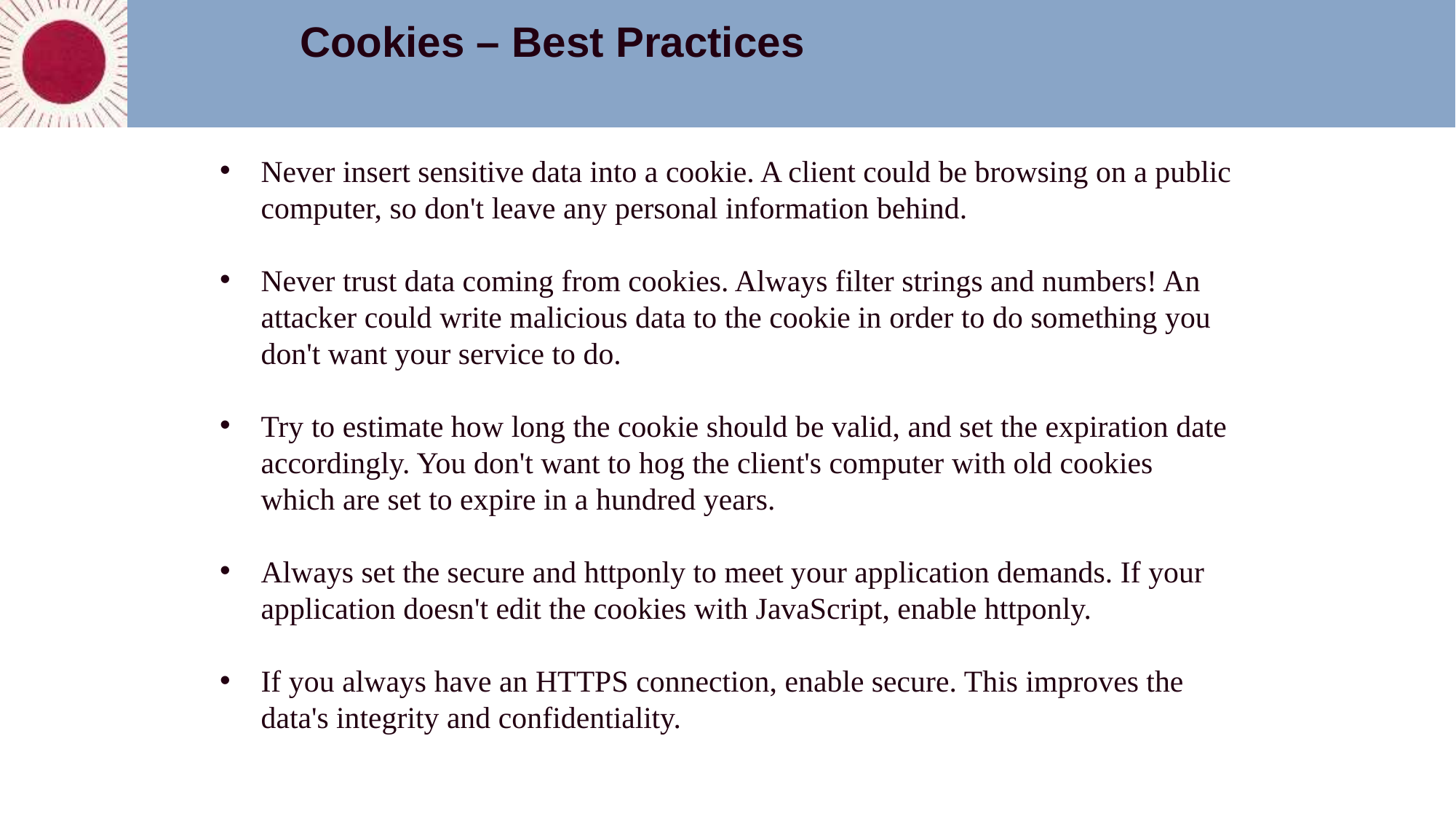

Cookies – Best Practices
Never insert sensitive data into a cookie. A client could be browsing on a public computer, so don't leave any personal information behind.

Never trust data coming from cookies. Always filter strings and numbers! An attacker could write malicious data to the cookie in order to do something you don't want your service to do.

Try to estimate how long the cookie should be valid, and set the expiration date accordingly. You don't want to hog the client's computer with old cookies which are set to expire in a hundred years.

Always set the secure and httponly to meet your application demands. If your application doesn't edit the cookies with JavaScript, enable httponly.

If you always have an HTTPS connection, enable secure. This improves the data's integrity and confidentiality.